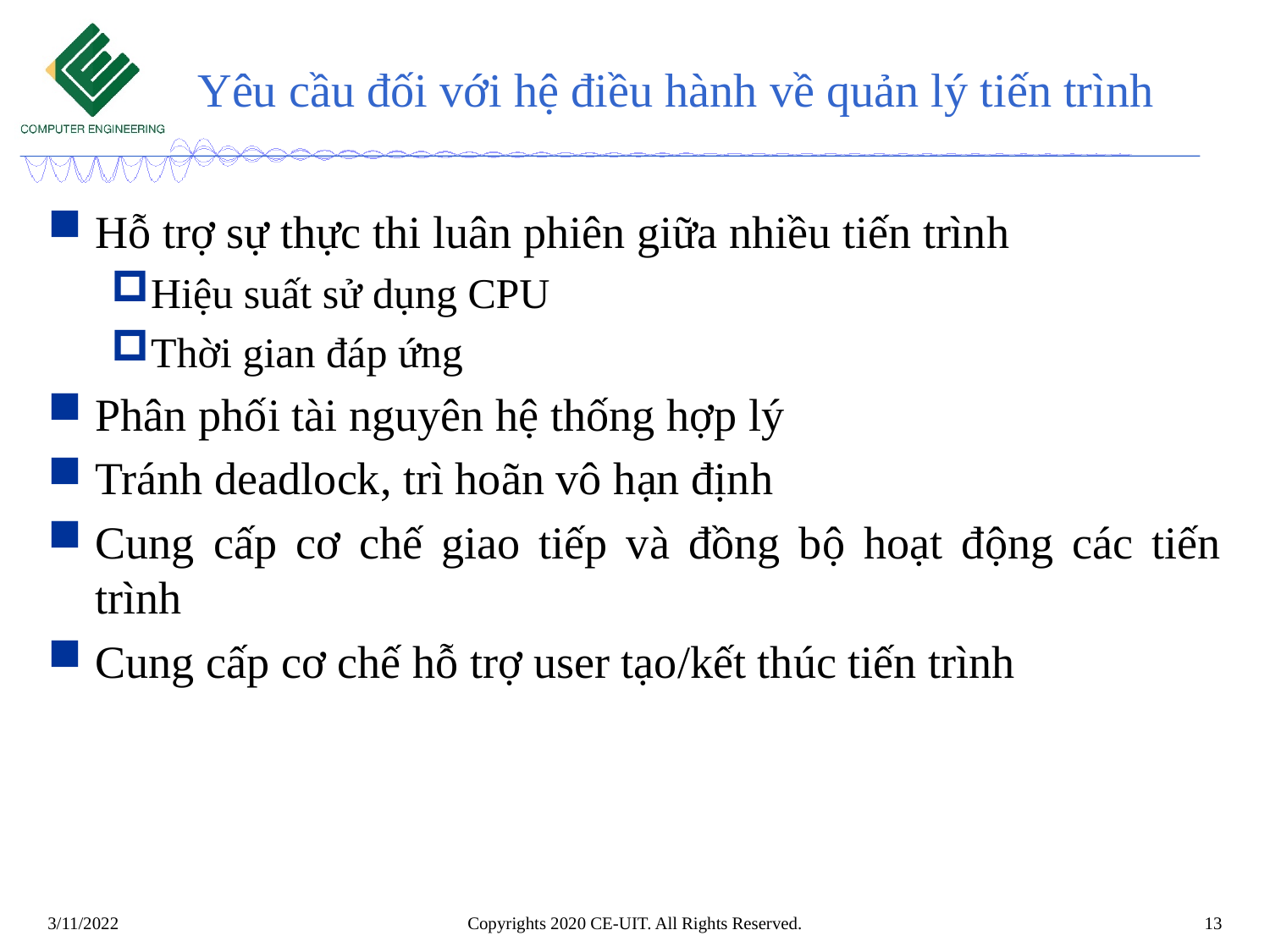

# Yêu cầu đối với hệ điều hành về quản lý tiến trình
Hỗ trợ sự thực thi luân phiên giữa nhiều tiến trình
Hiệu suất sử dụng CPU
Thời gian đáp ứng
Phân phối tài nguyên hệ thống hợp lý
Tránh deadlock, trì hoãn vô hạn định
Cung cấp cơ chế giao tiếp và đồng bộ hoạt động các tiến trình
Cung cấp cơ chế hỗ trợ user tạo/kết thúc tiến trình

Copyrights 2020 CE-UIT. All Rights Reserved.
13
3/11/2022